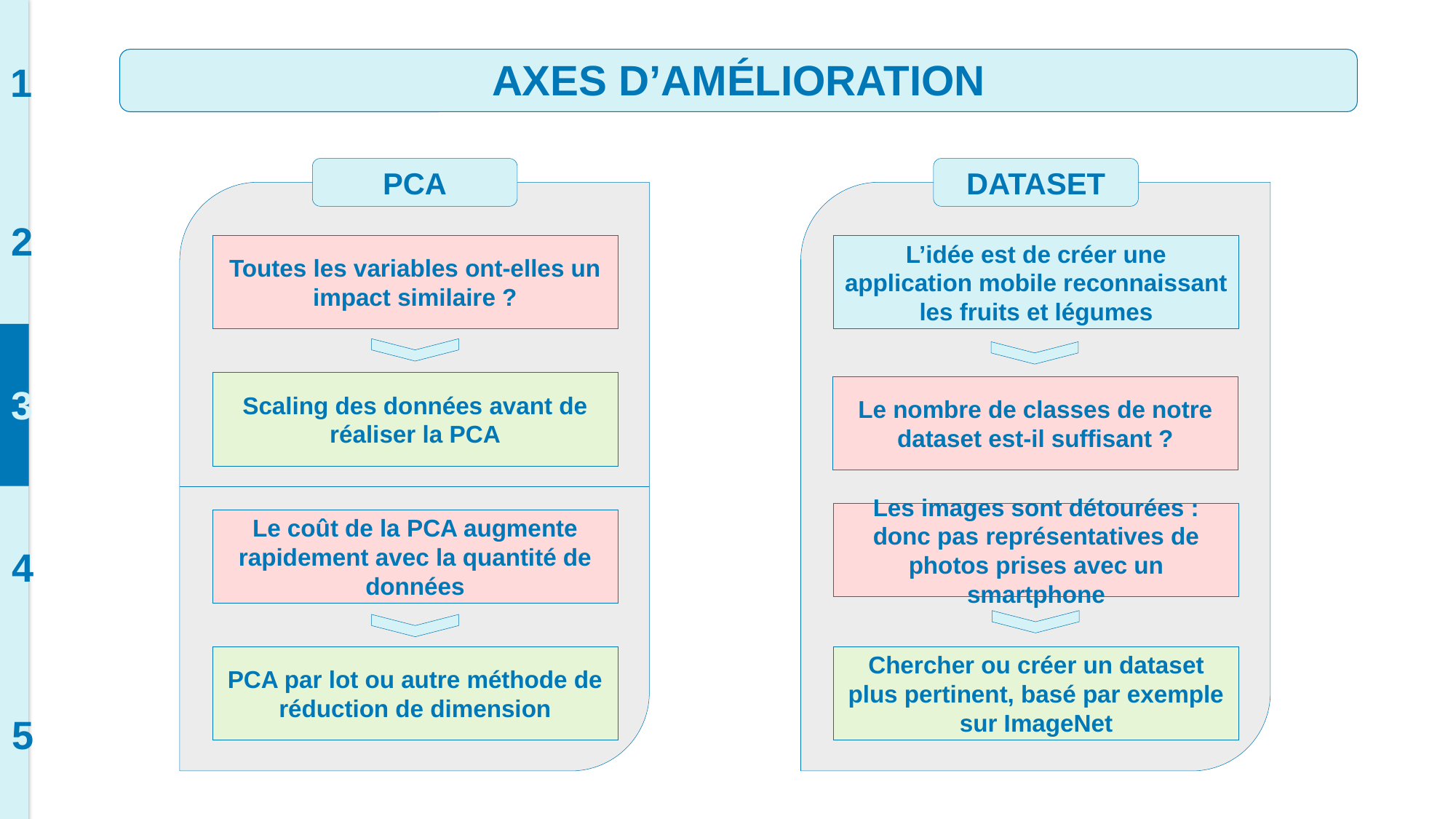

AXES D’AMÉLIORATION

1
DATASET

PCA

2
L’idée est de créer une application mobile reconnaissant les fruits et légumes
Toutes les variables ont-elles un impact similaire ?

Scaling des données avant de réaliser la PCA
3
Le nombre de classes de notre dataset est-il suffisant ?
Les images sont détourées : donc pas représentatives de photos prises avec un smartphone
Le coût de la PCA augmente rapidement avec la quantité de données
4

Chercher ou créer un dataset plus pertinent, basé par exemple sur ImageNet
PCA par lot ou autre méthode de réduction de dimension
5